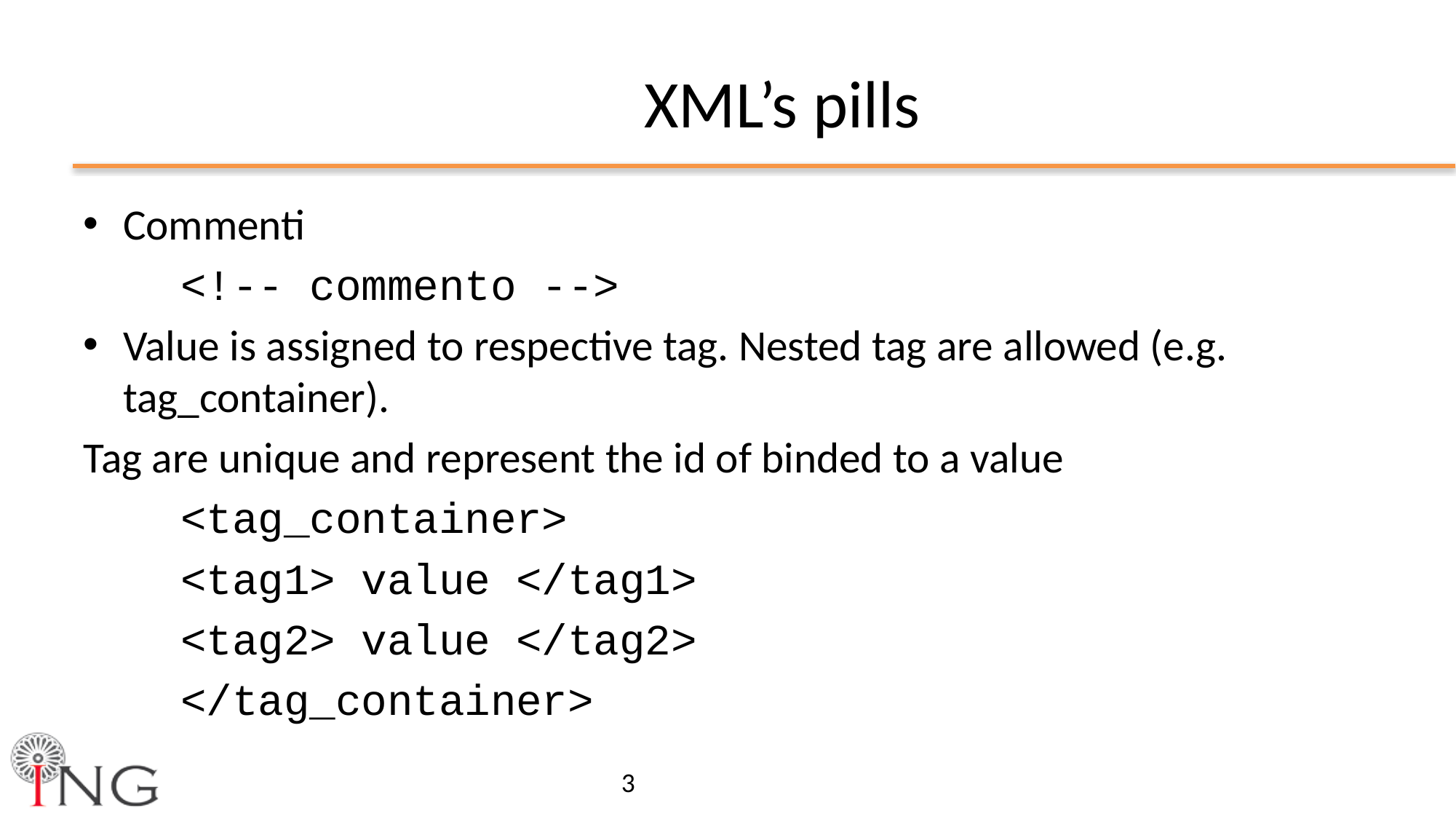

# XML’s pills
Commenti
			<!-- commento -->
Value is assigned to respective tag. Nested tag are allowed (e.g. tag_container).
Tag are unique and represent the id of binded to a value
			<tag_container>
				<tag1> value </tag1>
				<tag2> value </tag2>
			</tag_container>

3